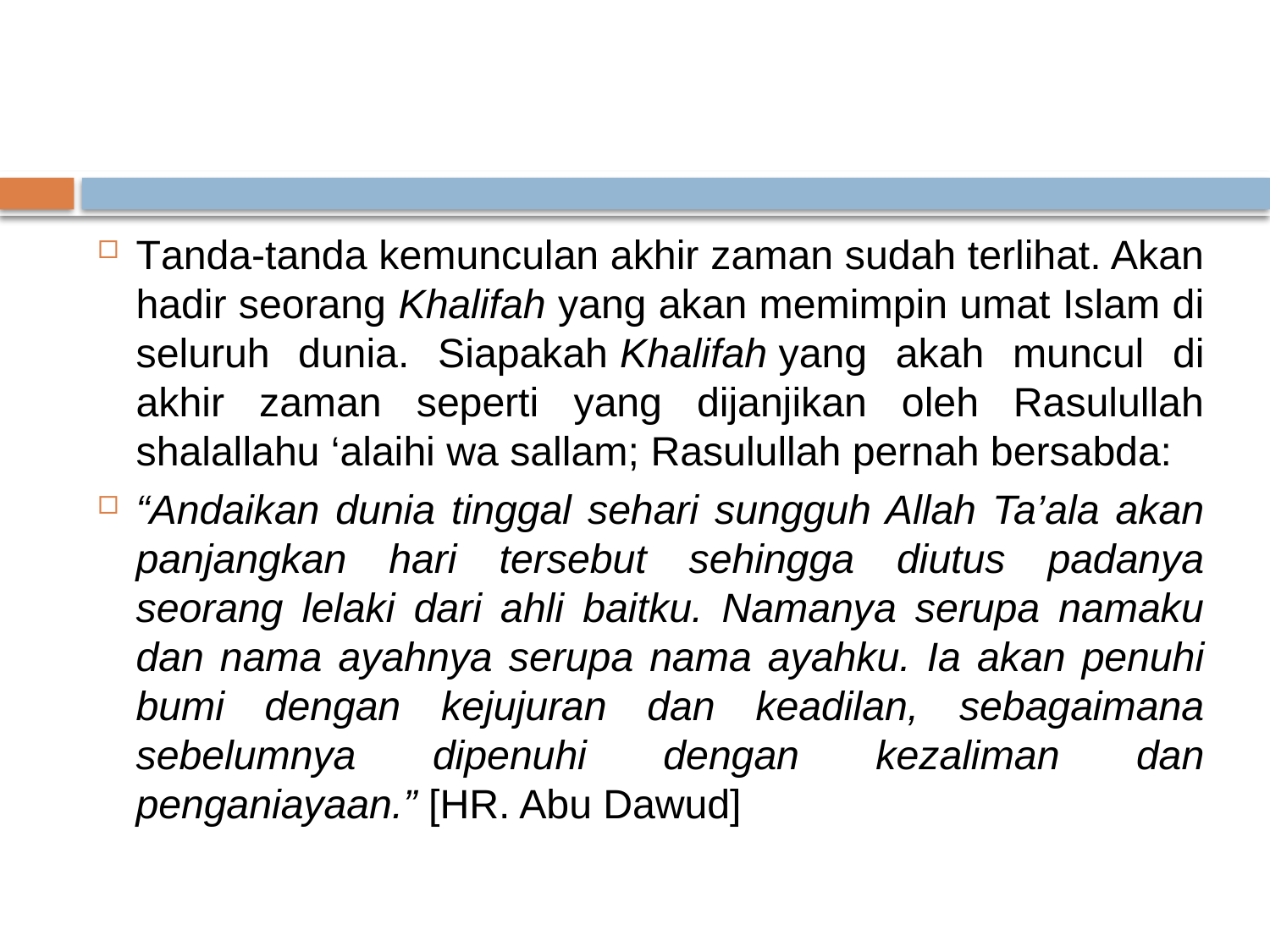

#
Tanda-tanda kemunculan akhir zaman sudah terlihat. Akan hadir seorang Khalifah yang akan memimpin umat Islam di seluruh dunia. Siapakah Khalifah yang akah muncul di akhir zaman seperti yang dijanjikan oleh Rasulullah shalallahu ‘alaihi wa sallam; Rasulullah pernah bersabda:
“Andaikan dunia tinggal sehari sungguh Allah Ta’ala akan panjangkan hari tersebut sehingga diutus padanya seorang lelaki dari ahli baitku. Namanya serupa namaku dan nama ayahnya serupa nama ayahku. Ia akan penuhi bumi dengan kejujuran dan keadilan, sebagaimana sebelumnya dipenuhi dengan kezaliman dan penganiayaan.” [HR. Abu Dawud]